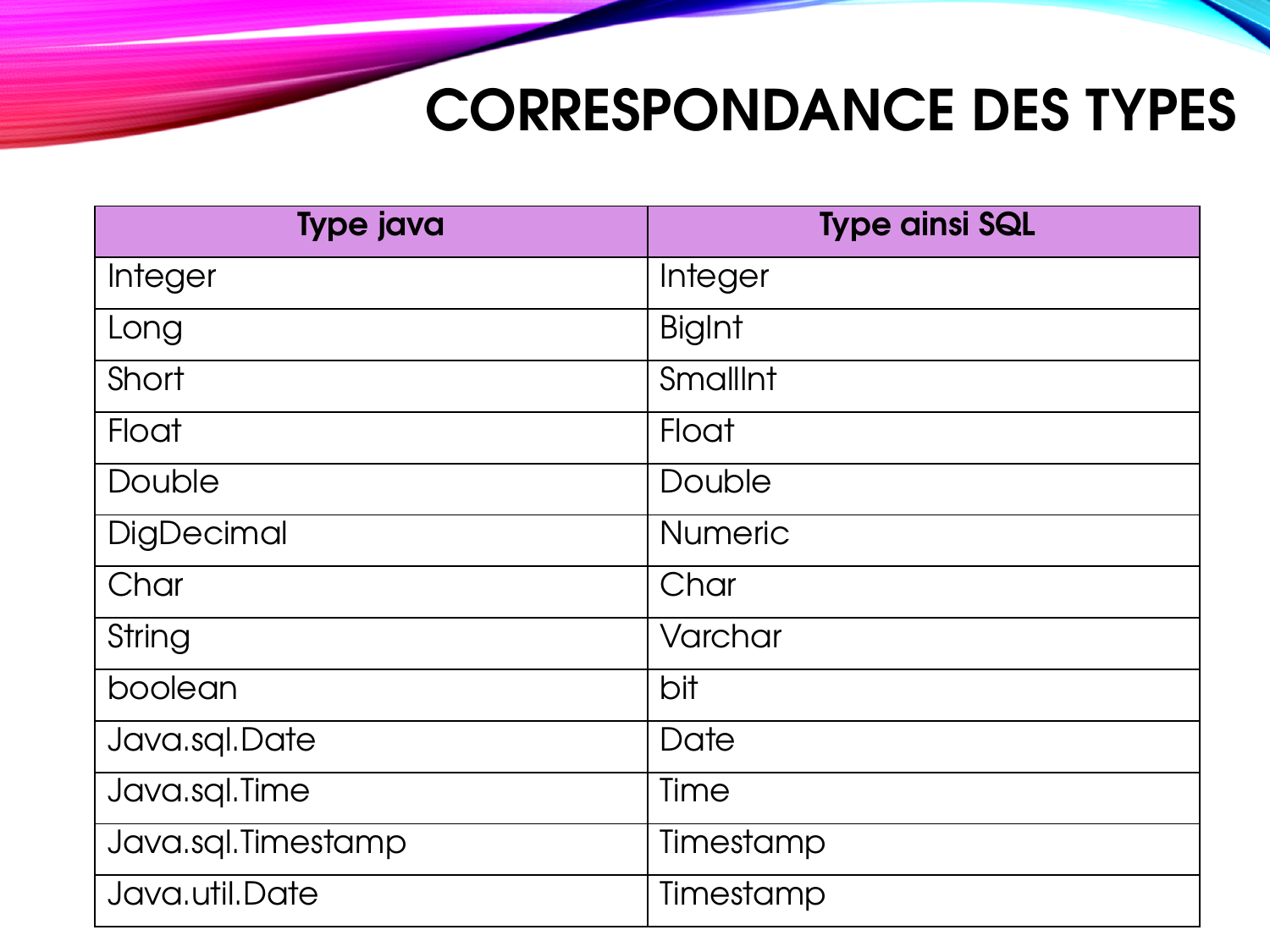

# Correspondance des types
| Type java | Type ainsi SQL |
| --- | --- |
| Integer | Integer |
| Long | BigInt |
| Short | SmallInt |
| Float | Float |
| Double | Double |
| DigDecimal | Numeric |
| Char | Char |
| String | Varchar |
| boolean | bit |
| Java.sql.Date | Date |
| Java.sql.Time | Time |
| Java.sql.Timestamp | Timestamp |
| Java.util.Date | Timestamp |